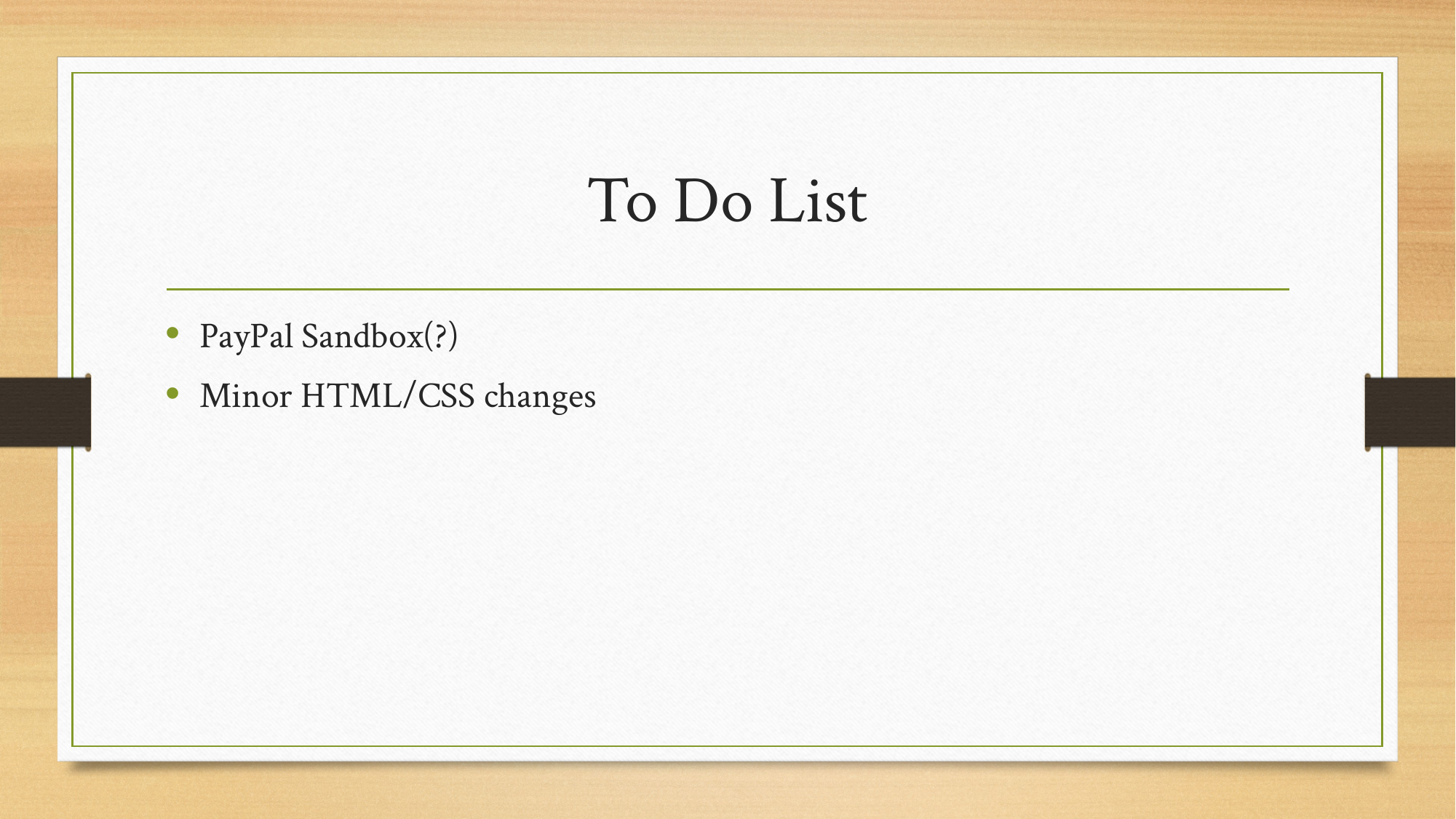

# To Do List
PayPal Sandbox(?)
Minor HTML/CSS changes